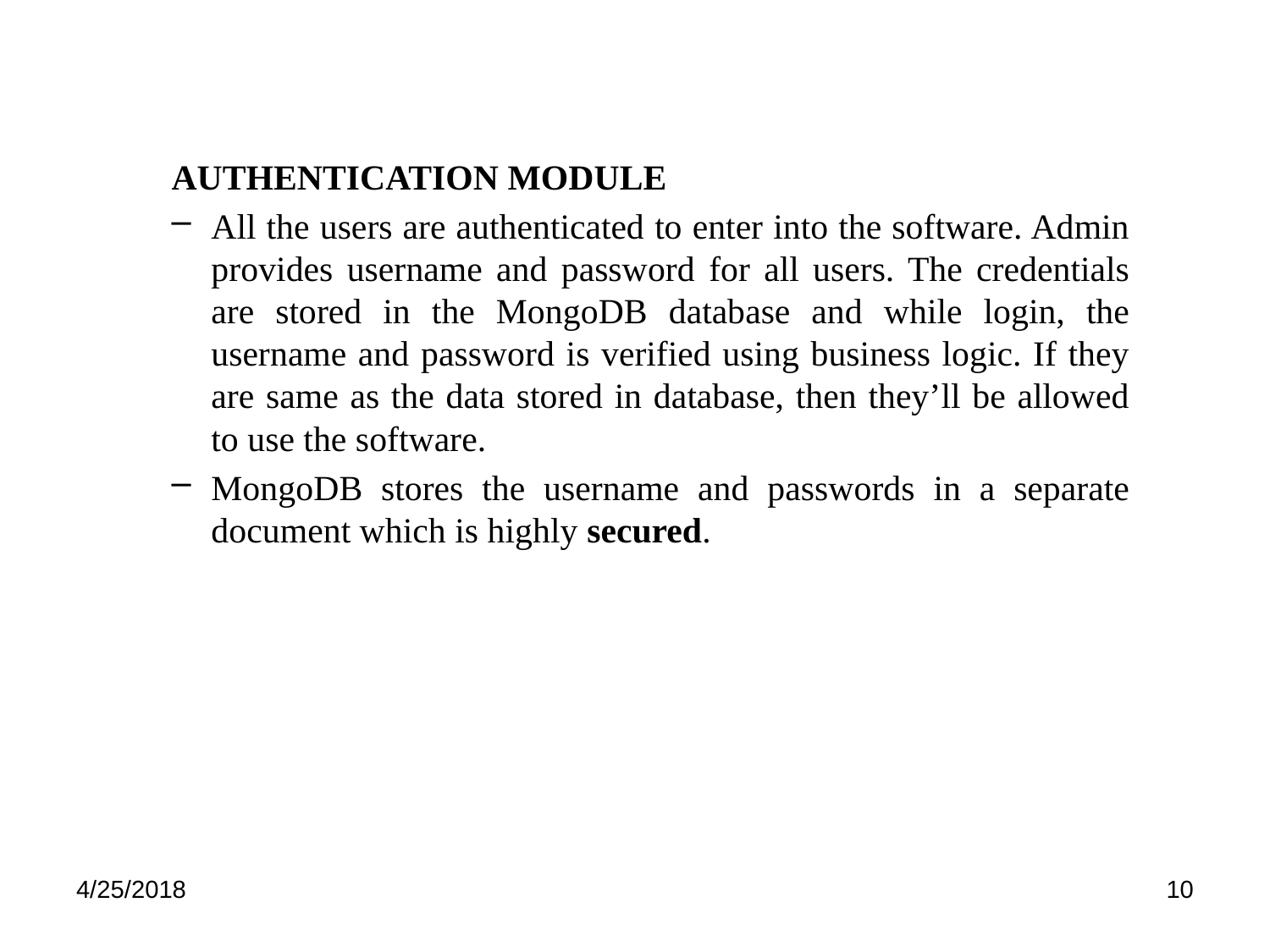

AUTHENTICATION MODULE
All the users are authenticated to enter into the software. Admin provides username and password for all users. The credentials are stored in the MongoDB database and while login, the username and password is verified using business logic. If they are same as the data stored in database, then they’ll be allowed to use the software.
MongoDB stores the username and passwords in a separate document which is highly secured.

4/25/2018
10